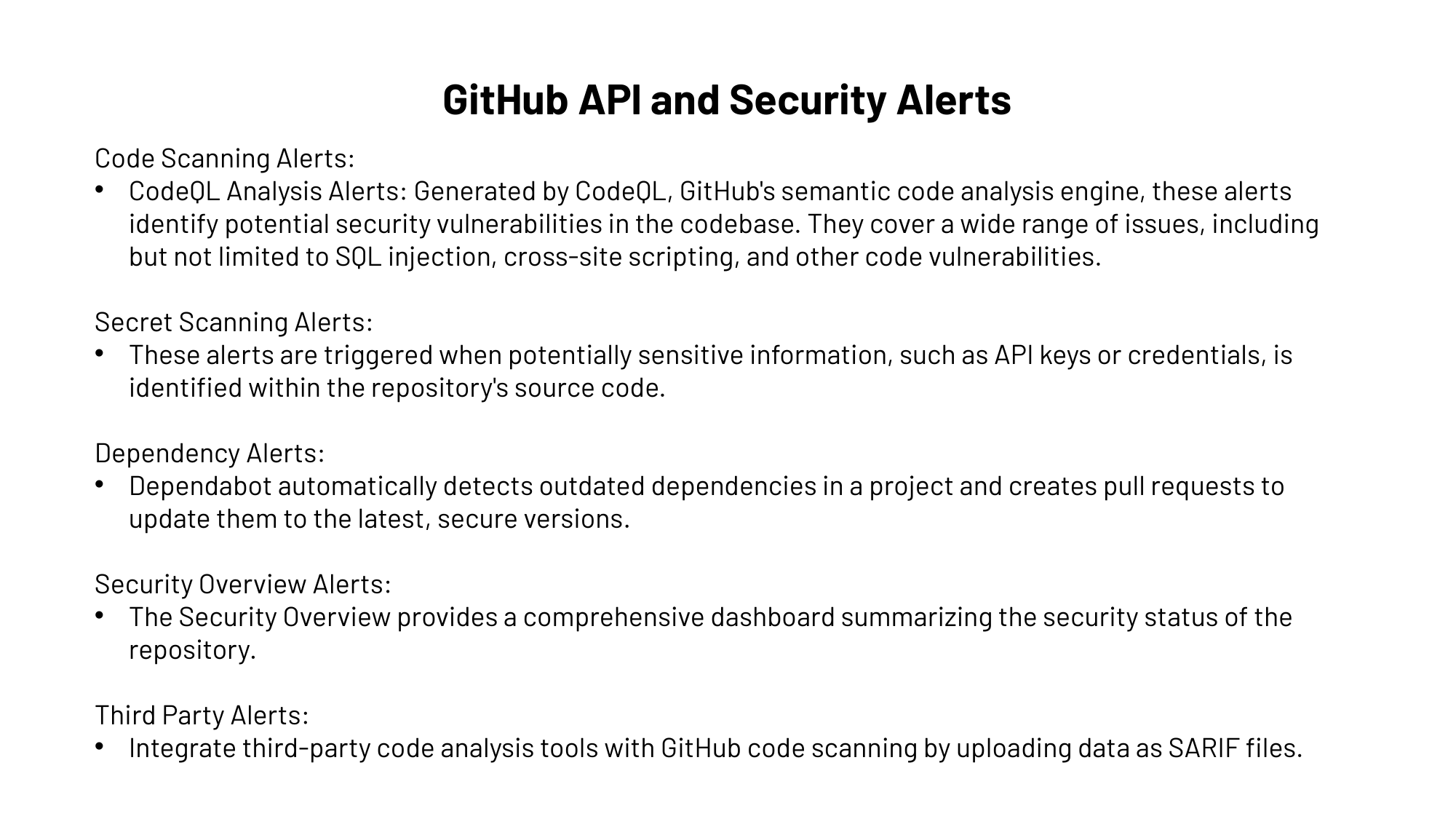

# GitHub API and Security Alerts
Code Scanning Alerts:
CodeQL Analysis Alerts: Generated by CodeQL, GitHub's semantic code analysis engine, these alerts identify potential security vulnerabilities in the codebase. They cover a wide range of issues, including but not limited to SQL injection, cross-site scripting, and other code vulnerabilities.

Secret Scanning Alerts:
These alerts are triggered when potentially sensitive information, such as API keys or credentials, is identified within the repository's source code.

Dependency Alerts:
Dependabot automatically detects outdated dependencies in a project and creates pull requests to update them to the latest, secure versions.

Security Overview Alerts:
The Security Overview provides a comprehensive dashboard summarizing the security status of the repository.

Third Party Alerts:
Integrate third-party code analysis tools with GitHub code scanning by uploading data as SARIF files.